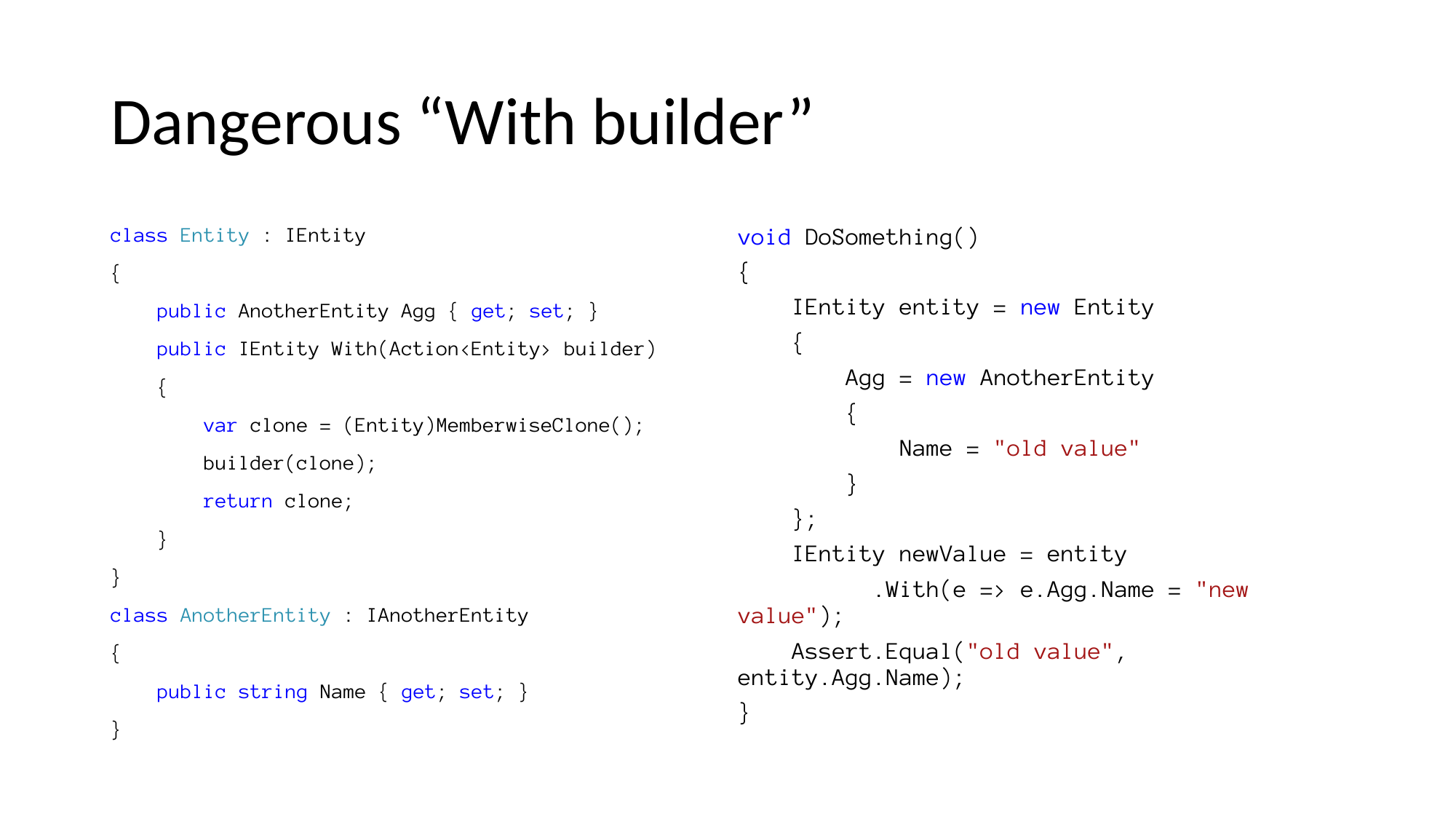

# Dangerous “With builder”
class Entity : IEntity
{
    public AnotherEntity Agg { get; set; }
    public IEntity With(Action<Entity> builder)
    {
        var clone = (Entity)MemberwiseClone();
        builder(clone);
        return clone;
    }
}
class AnotherEntity : IAnotherEntity
{
    public string Name { get; set; }
}
void DoSomething()
{
    IEntity entity = new Entity
    {
        Agg = new AnotherEntity
        {
            Name = "old value"
        }
    };
    IEntity newValue = entity
          .With(e => e.Agg.Name = "new value");
    Assert.Equal("old value", entity.Agg.Name);
}